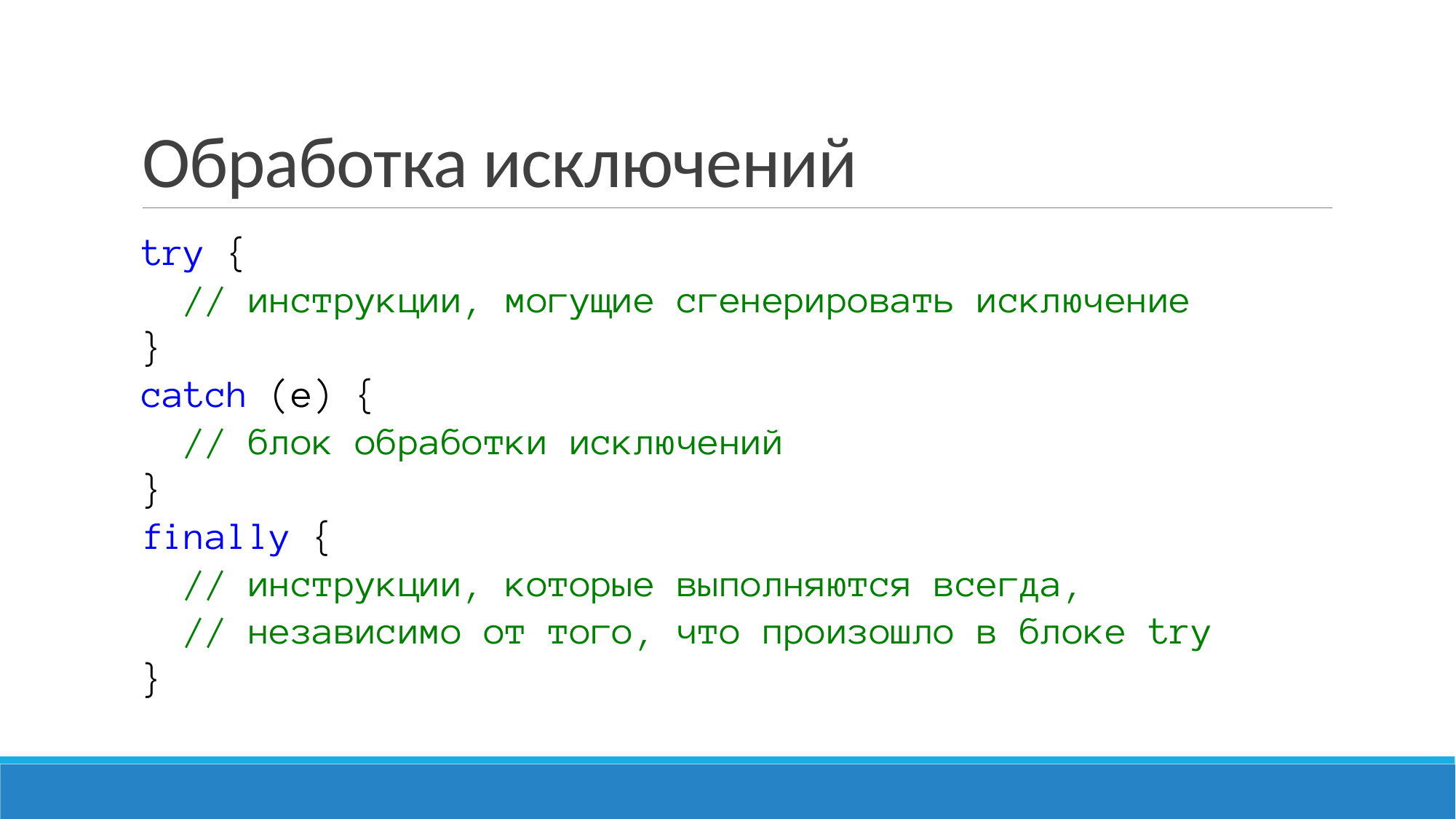

# Обработка исключений
try {
  // инструкции, могущие сгенерировать исключение
}
catch (e) {
  // блок обработки исключений
}
finally {
  // инструкции, которые выполняются всегда,
  // независимо от того, что произошло в блоке try
}